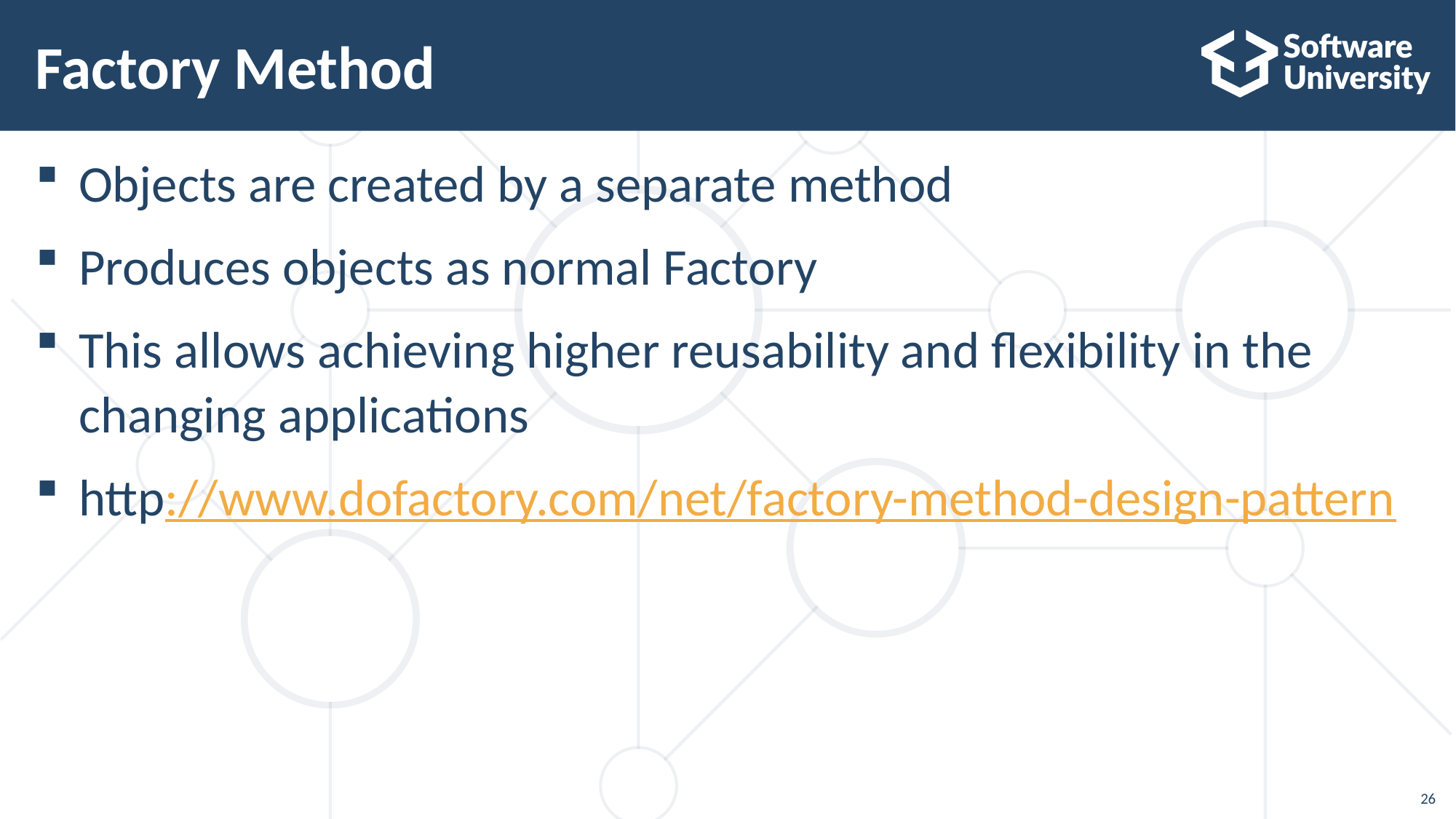

# Factory Method
Objects are created by a separate method
Produces objects as normal Factory
This allows achieving higher reusability and flexibility in the changing applications
http://www.dofactory.com/net/factory-method-design-pattern
26